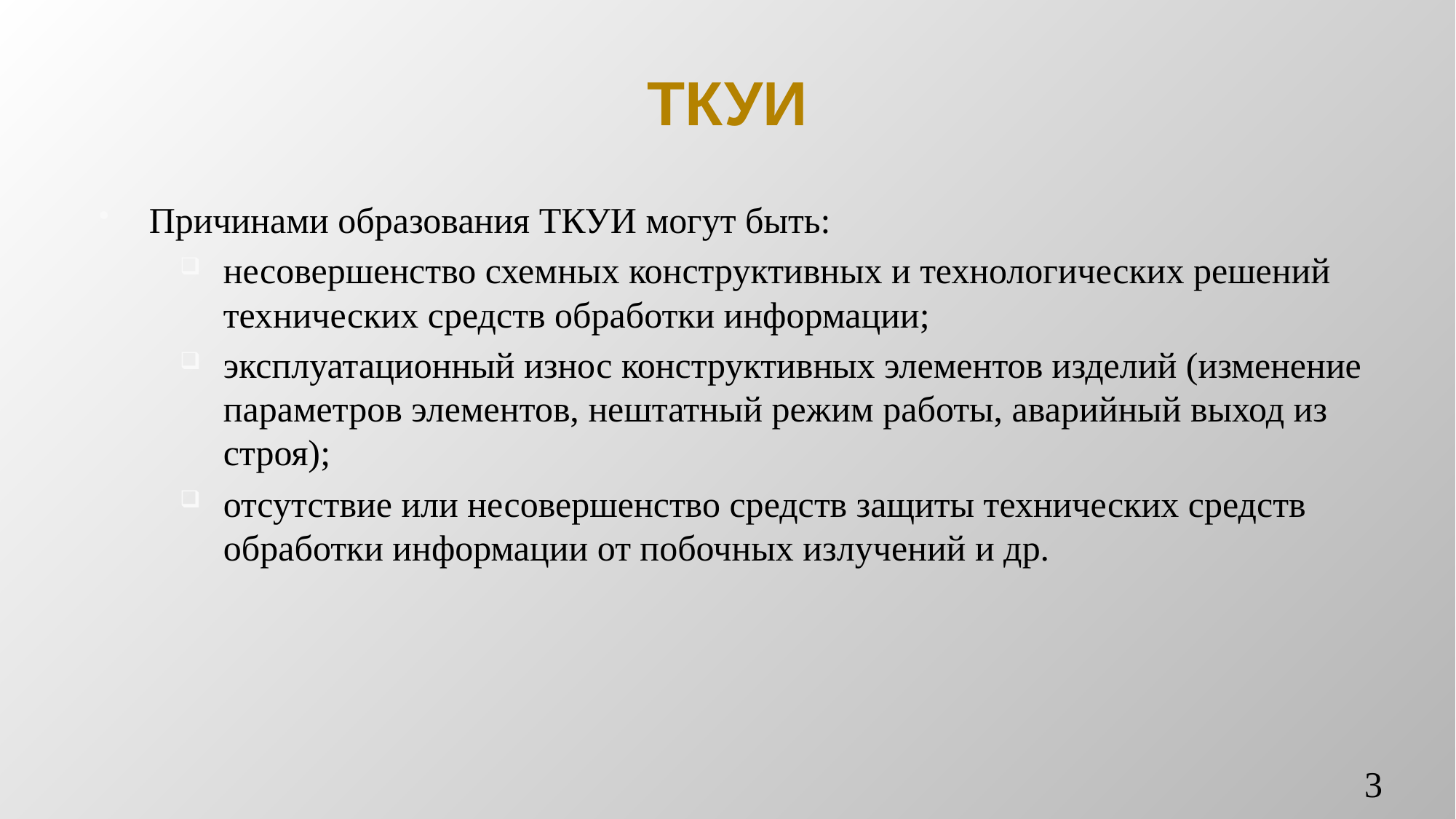

# ТКУИ
Причинами образования ТКУИ могут быть:
несовершенство схемных конструктивных и технологических решений технических средств обработки информации;
эксплуатационный износ конструктивных элементов изделий (изменение параметров элементов, нештатный режим работы, аварийный выход из строя);
отсутствие или несовершенство средств защиты технических средств обработки информации от побочных излучений и др.

3